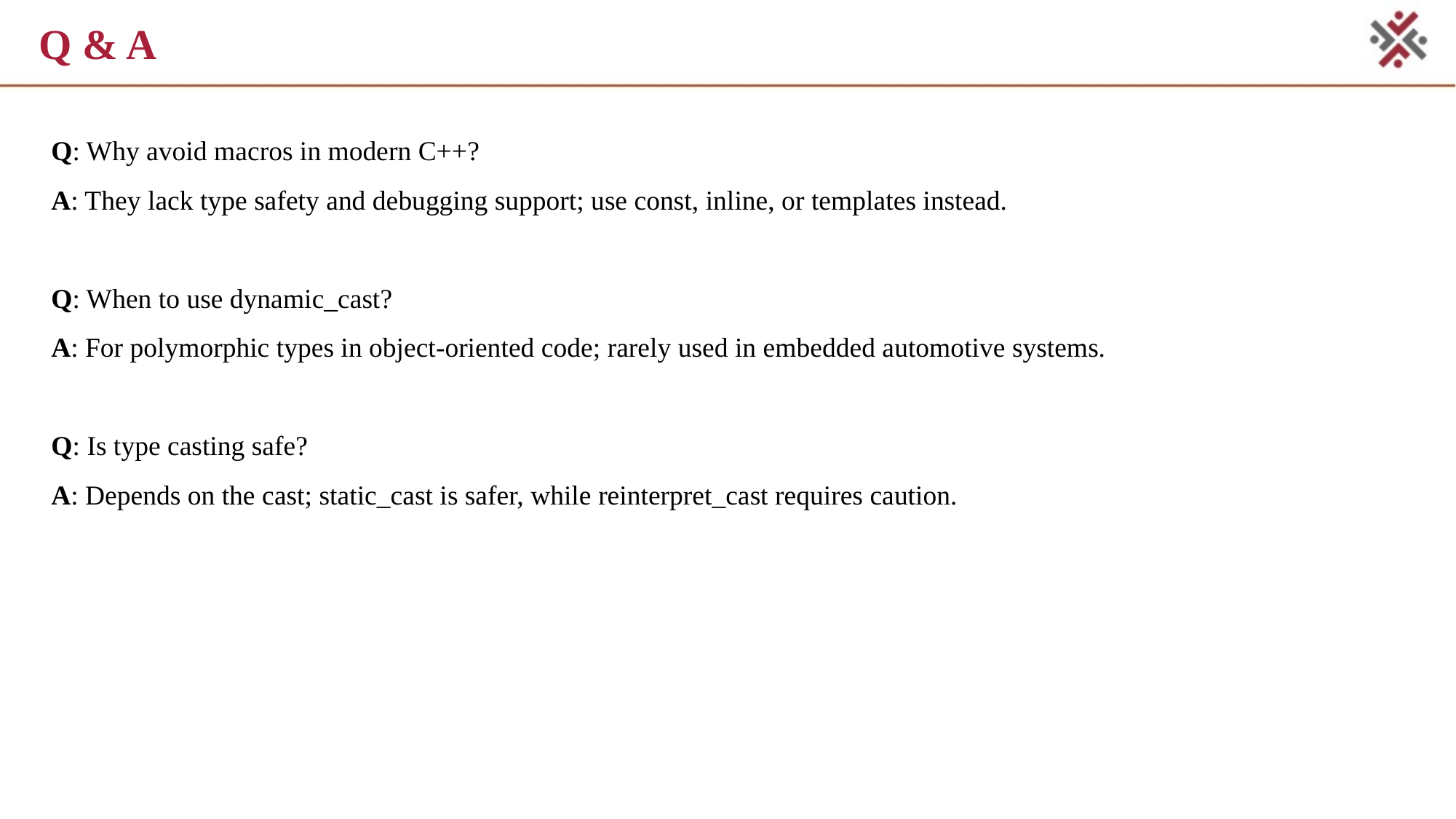

# Q & A
Q: Why avoid macros in modern C++?
A: They lack type safety and debugging support; use const, inline, or templates instead.

Q: When to use dynamic_cast?
A: For polymorphic types in object-oriented code; rarely used in embedded automotive systems.

Q: Is type casting safe?
A: Depends on the cast; static_cast is safer, while reinterpret_cast requires caution.